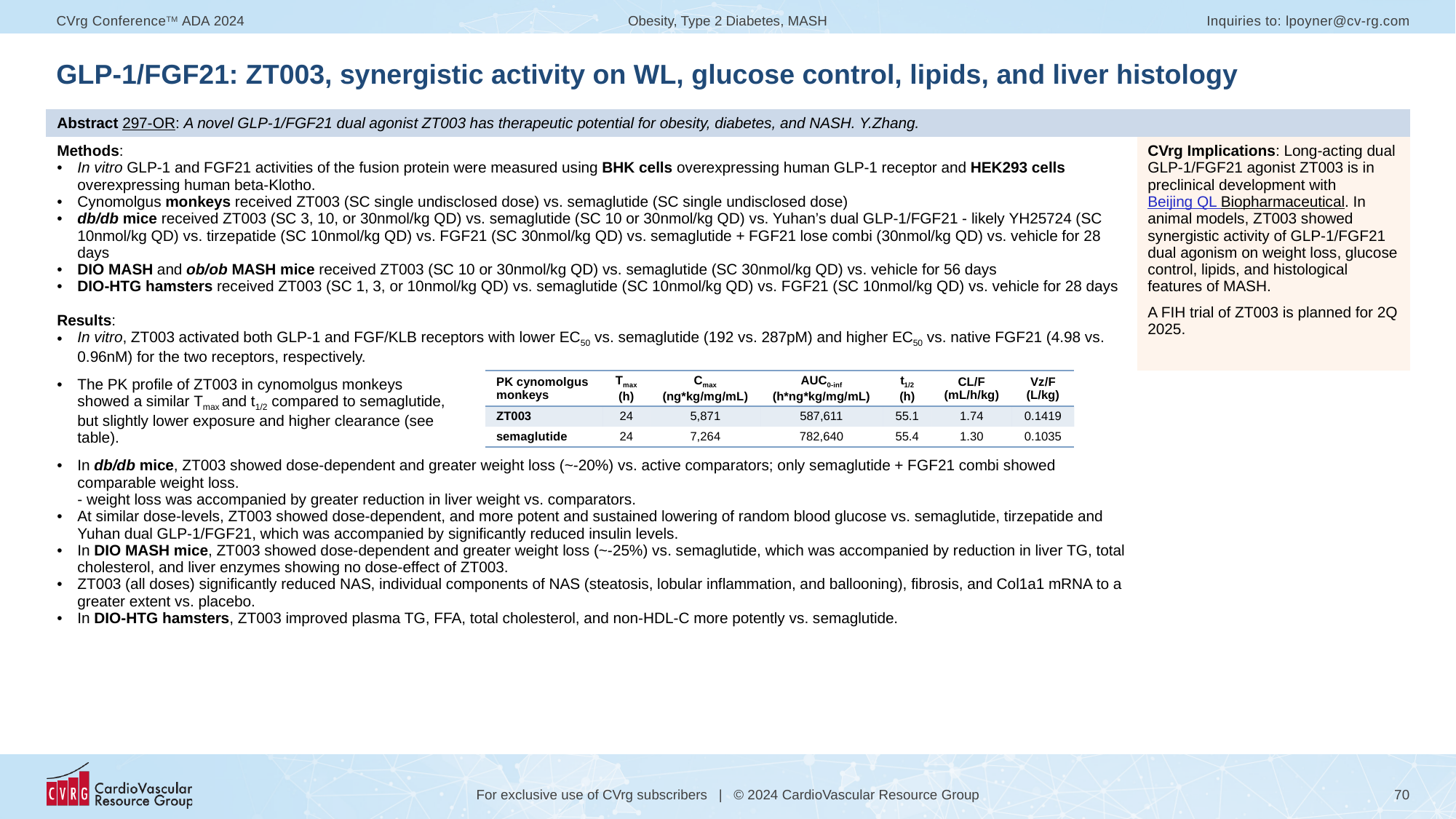

# GLP-1/FGF21: ZT003, synergistic activity on WL, glucose control, lipids, and liver histology
| Abstract 297-OR: A novel GLP-1/FGF21 dual agonist ZT003 has therapeutic potential for obesity, diabetes, and NASH. Y.Zhang. |  |  |
| --- | --- | --- |
| Methods: In vitro GLP-1 and FGF21 activities of the fusion protein were measured using BHK cells overexpressing human GLP-1 receptor and HEK293 cells overexpressing human beta-Klotho. Cynomolgus monkeys received ZT003 (SC single undisclosed dose) vs. semaglutide (SC single undisclosed dose) db/db mice received ZT003 (SC 3, 10, or 30nmol/kg QD) vs. semaglutide (SC 10 or 30nmol/kg QD) vs. Yuhan’s dual GLP-1/FGF21 - likely YH25724 (SC 10nmol/kg QD) vs. tirzepatide (SC 10nmol/kg QD) vs. FGF21 (SC 30nmol/kg QD) vs. semaglutide + FGF21 lose combi (30nmol/kg QD) vs. vehicle for 28 days DIO MASH and ob/ob MASH mice received ZT003 (SC 10 or 30nmol/kg QD) vs. semaglutide (SC 30nmol/kg QD) vs. vehicle for 56 days DIO-HTG hamsters received ZT003 (SC 1, 3, or 10nmol/kg QD) vs. semaglutide (SC 10nmol/kg QD) vs. FGF21 (SC 10nmol/kg QD) vs. vehicle for 28 days Results: In vitro, ZT003 activated both GLP-1 and FGF/KLB receptors with lower EC50 vs. semaglutide (192 vs. 287pM) and higher EC50 vs. native FGF21 (4.98 vs. 0.96nM) for the two receptors, respectively. |  | CVrg Implications: Long-acting dual GLP-1/FGF21 agonist ZT003 is in preclinical development with Beijing QL Biopharmaceutical. In animal models, ZT003 showed synergistic activity of GLP-1/FGF21 dual agonism on weight loss, glucose control, lipids, and histological features of MASH. A FIH trial of ZT003 is planned for 2Q 2025. |
| The PK profile of ZT003 in cynomolgus monkeys showed a similar Tmax and t1/2 compared to semaglutide, but slightly lower exposure and higher clearance (see table). |  |  |
| In db/db mice, ZT003 showed dose-dependent and greater weight loss (~-20%) vs. active comparators; only semaglutide + FGF21 combi showed comparable weight loss. - weight loss was accompanied by greater reduction in liver weight vs. comparators. At similar dose-levels, ZT003 showed dose-dependent, and more potent and sustained lowering of random blood glucose vs. semaglutide, tirzepatide and Yuhan dual GLP-1/FGF21, which was accompanied by significantly reduced insulin levels. In DIO MASH mice, ZT003 showed dose-dependent and greater weight loss (~-25%) vs. semaglutide, which was accompanied by reduction in liver TG, total cholesterol, and liver enzymes showing no dose-effect of ZT003. ZT003 (all doses) significantly reduced NAS, individual components of NAS (steatosis, lobular inflammation, and ballooning), fibrosis, and Col1a1 mRNA to a greater extent vs. placebo. In DIO-HTG hamsters, ZT003 improved plasma TG, FFA, total cholesterol, and non-HDL-C more potently vs. semaglutide. |  |  |
| PK cynomolgus monkeys | Tmax (h) | Cmax (ng\*kg/mg/mL) | AUC0-inf (h\*ng\*kg/mg/mL) | t1/2 (h) | CL/F (mL/h/kg) | Vz/F (L/kg) |
| --- | --- | --- | --- | --- | --- | --- |
| ZT003 | 24 | 5,871 | 587,611 | 55.1 | 1.74 | 0.1419 |
| semaglutide | 24 | 7,264 | 782,640 | 55.4 | 1.30 | 0.1035 |